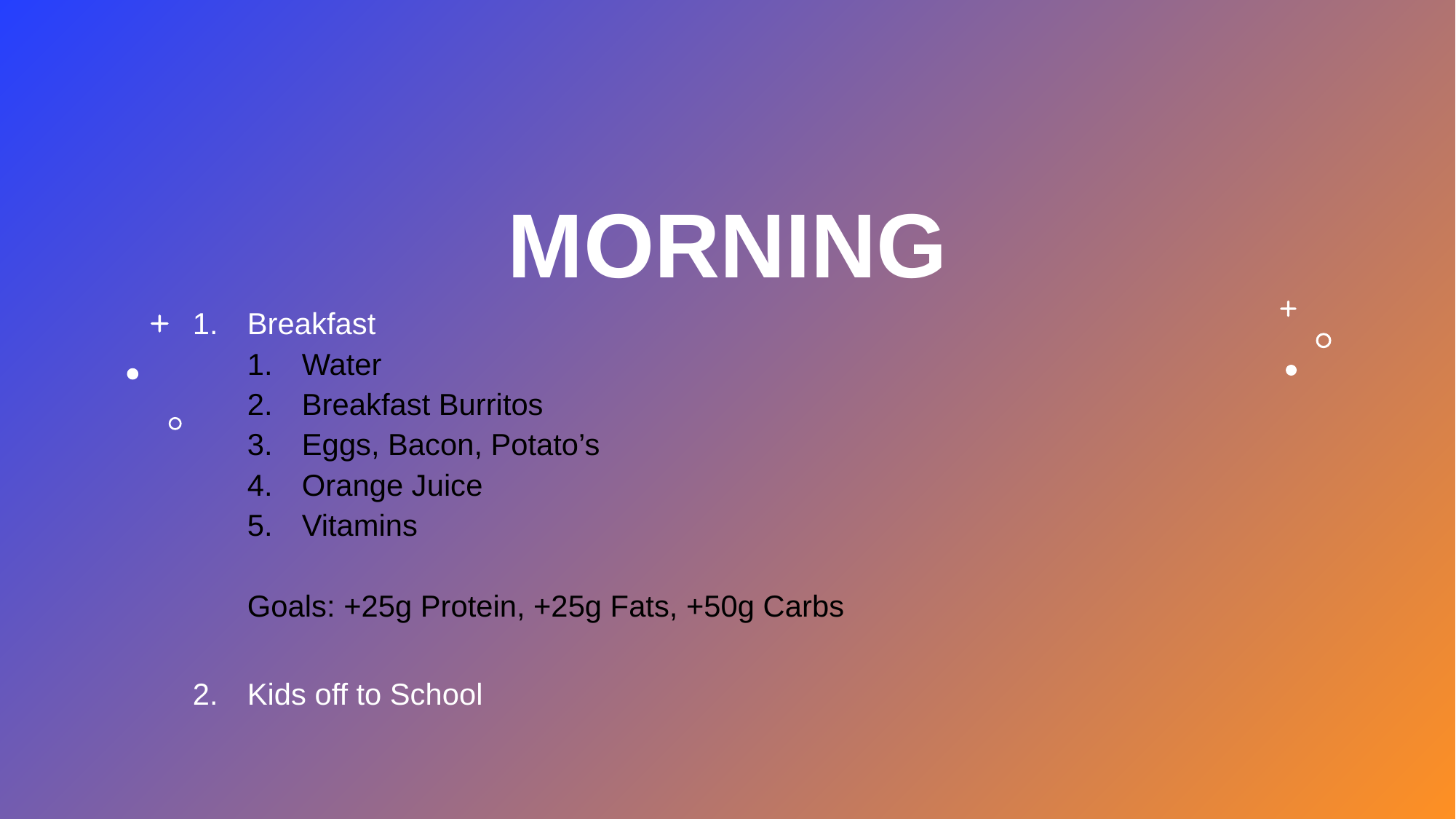

# Morning
Breakfast
Water
Breakfast Burritos
Eggs, Bacon, Potato’s
Orange Juice
Vitamins

Goals: +25g Protein, +25g Fats, +50g Carbs

Kids off to School